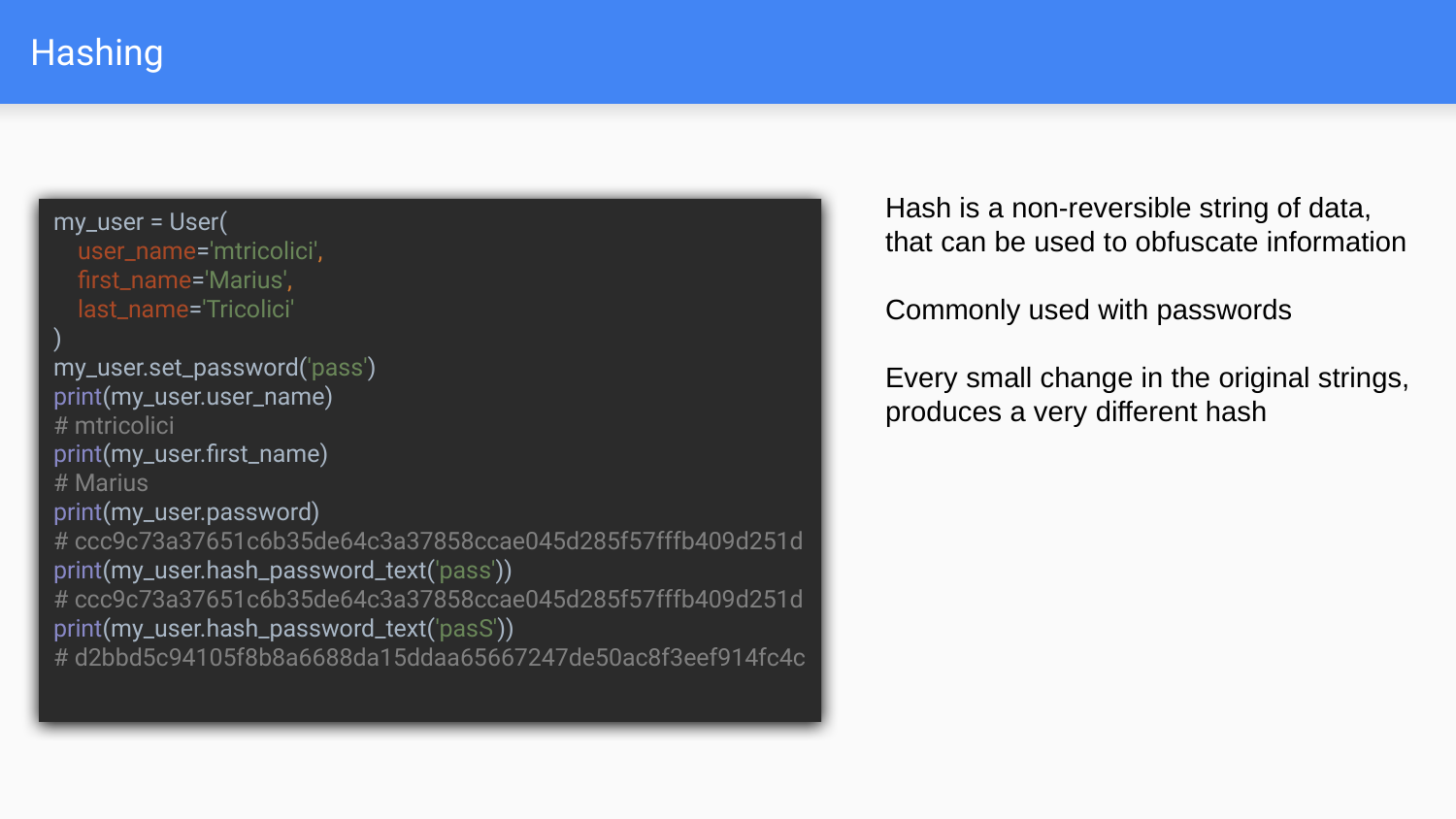

# Hashing
Hash is a non-reversible string of data, that can be used to obfuscate information

Commonly used with passwords

Every small change in the original strings, produces a very different hash
my_user = User(
    user_name='mtricolici',
    first_name='Marius',
    last_name='Tricolici'
)
my_user.set_password('pass')
print(my_user.user_name)
# mtricolici
print(my_user.first_name)
# Marius
print(my_user.password)
# ccc9c73a37651c6b35de64c3a37858ccae045d285f57fffb409d251d
print(my_user.hash_password_text('pass'))
# ccc9c73a37651c6b35de64c3a37858ccae045d285f57fffb409d251d
print(my_user.hash_password_text('pasS'))
# d2bbd5c94105f8b8a6688da15ddaa65667247de50ac8f3eef914fc4c